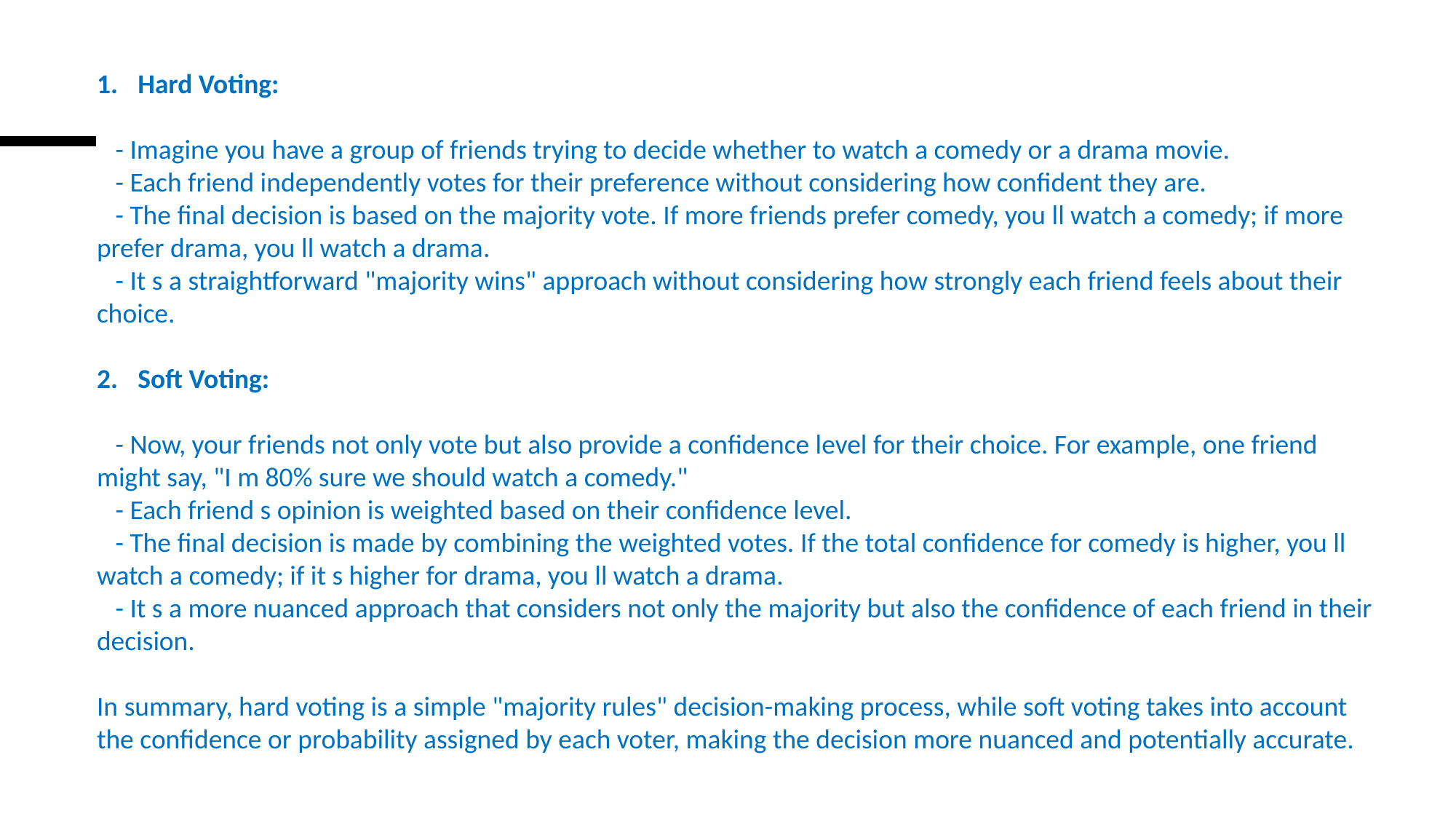

Hard Voting:

   - Imagine you have a group of friends trying to decide whether to watch a comedy or a drama movie.
   - Each friend independently votes for their preference without considering how confident they are.
   - The final decision is based on the majority vote. If more friends prefer comedy, you ll watch a comedy; if more prefer drama, you ll watch a drama.
   - It s a straightforward "majority wins" approach without considering how strongly each friend feels about their choice.

Soft Voting:

   - Now, your friends not only vote but also provide a confidence level for their choice. For example, one friend might say, "I m 80% sure we should watch a comedy."
   - Each friend s opinion is weighted based on their confidence level.
   - The final decision is made by combining the weighted votes. If the total confidence for comedy is higher, you ll watch a comedy; if it s higher for drama, you ll watch a drama.
   - It s a more nuanced approach that considers not only the majority but also the confidence of each friend in their decision.

In summary, hard voting is a simple "majority rules" decision-making process, while soft voting takes into account the confidence or probability assigned by each voter, making the decision more nuanced and potentially accurate.